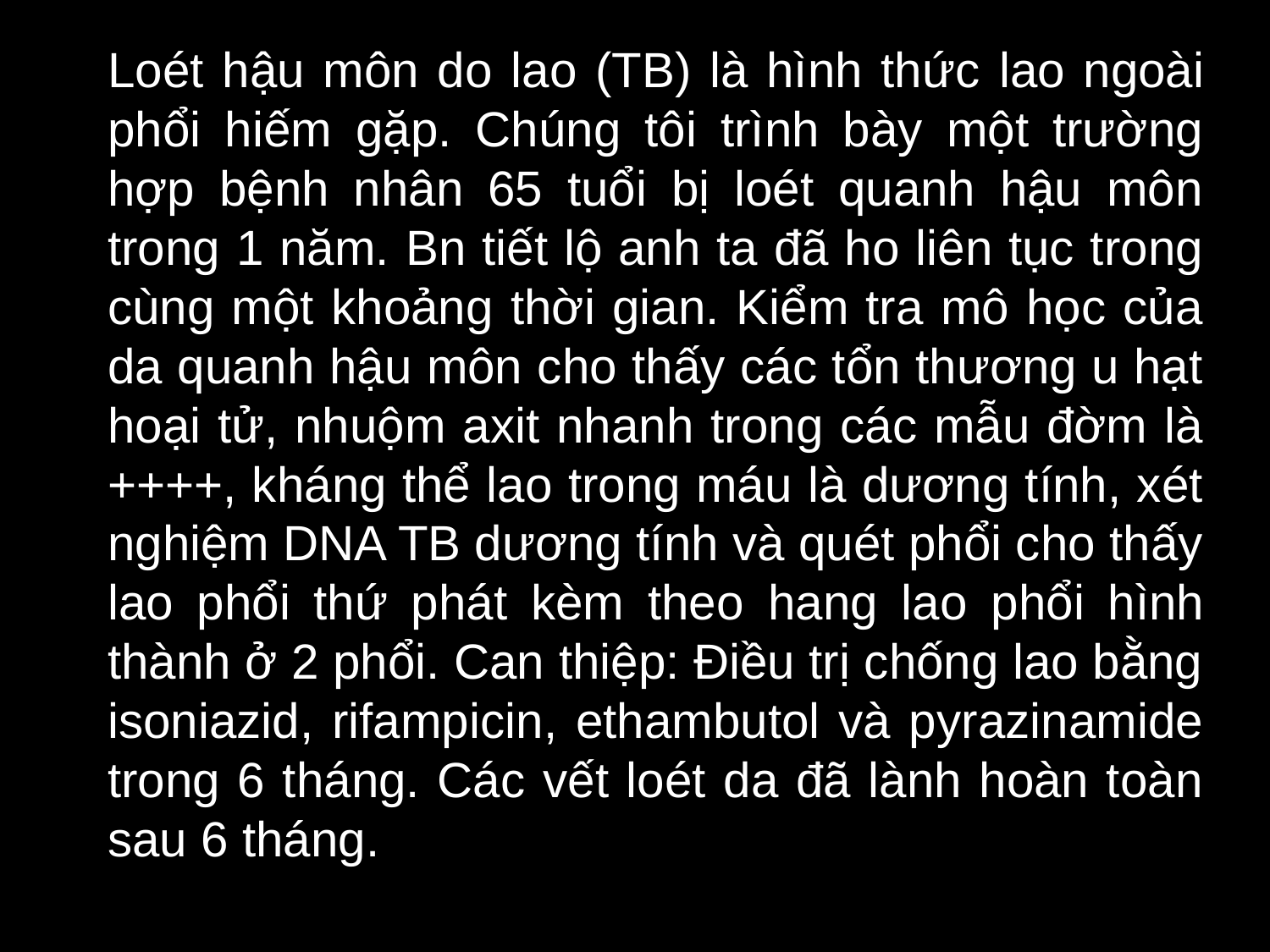

Loét hậu môn do lao (TB) là hình thức lao ngoài phổi hiếm gặp. Chúng tôi trình bày một trường hợp bệnh nhân 65 tuổi bị loét quanh hậu môn trong 1 năm. Bn tiết lộ anh ta đã ho liên tục trong cùng một khoảng thời gian. Kiểm tra mô học của da quanh hậu môn cho thấy các tổn thương u hạt hoại tử, nhuộm axit nhanh trong các mẫu đờm là ++++, kháng thể lao trong máu là dương tính, xét nghiệm DNA TB dương tính và quét phổi cho thấy lao phổi thứ phát kèm theo hang lao phổi hình thành ở 2 phổi. Can thiệp: Điều trị chống lao bằng isoniazid, rifampicin, ethambutol và pyrazinamide trong 6 tháng. Các vết loét da đã lành hoàn toàn sau 6 tháng.